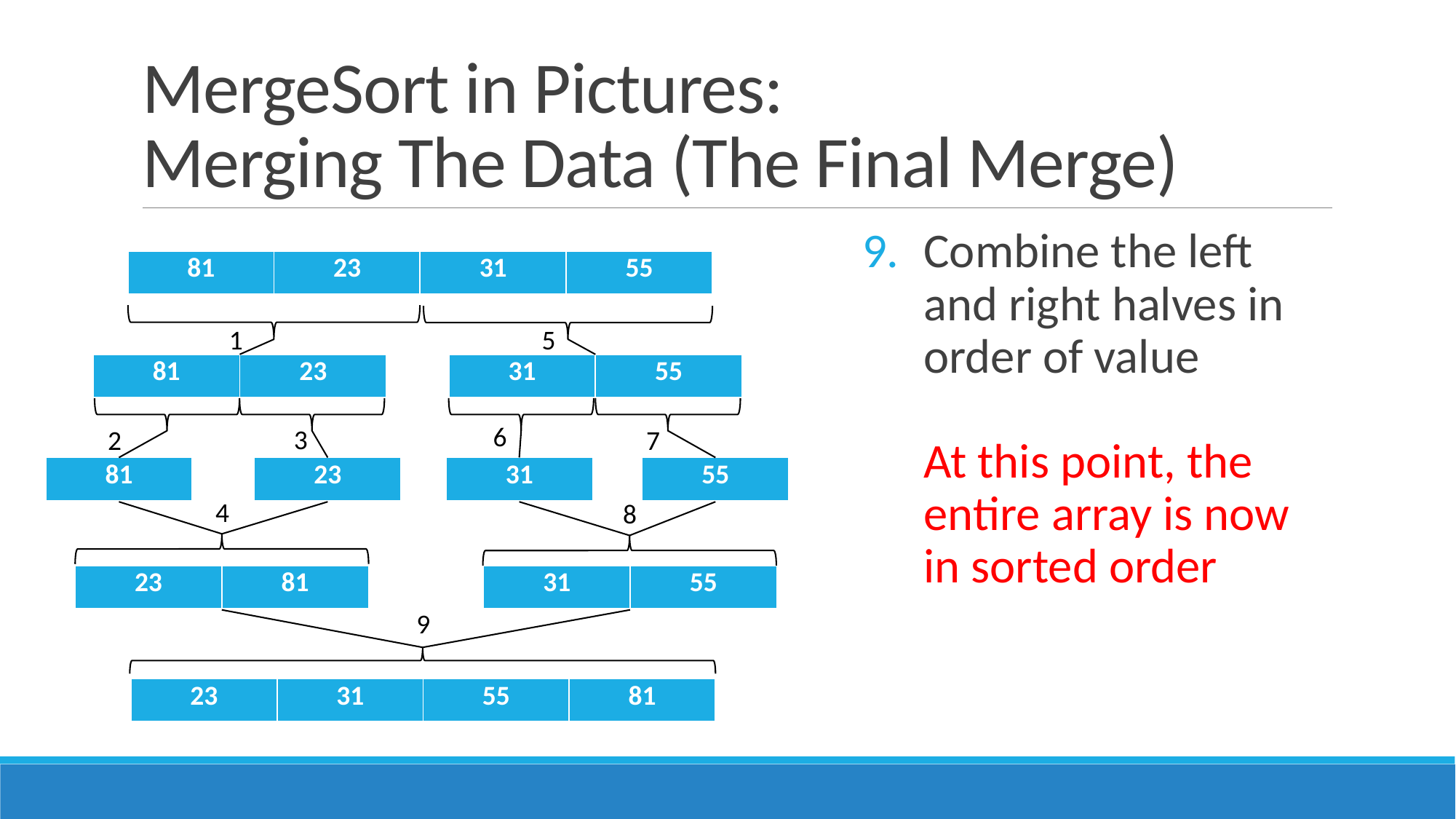

# MergeSort in Pictures: Merging The Data (The Final Merge)
Combine the left and right halves in order of value
At this point, the entire array is now in sorted order

| 81 | 23 | 31 | 55 |
| --- | --- | --- | --- |

1
5
| 81 | 23 |
| --- | --- |
| 31 | 55 |
| --- | --- |

3
2

6
7
| 81 |
| --- |
| 23 |
| --- |
| 31 |
| --- |
| 55 |
| --- |

4

8
| 23 | 81 |
| --- | --- |
| 31 | 55 |
| --- | --- |

9
| 23 | 31 | 55 | 81 |
| --- | --- | --- | --- |